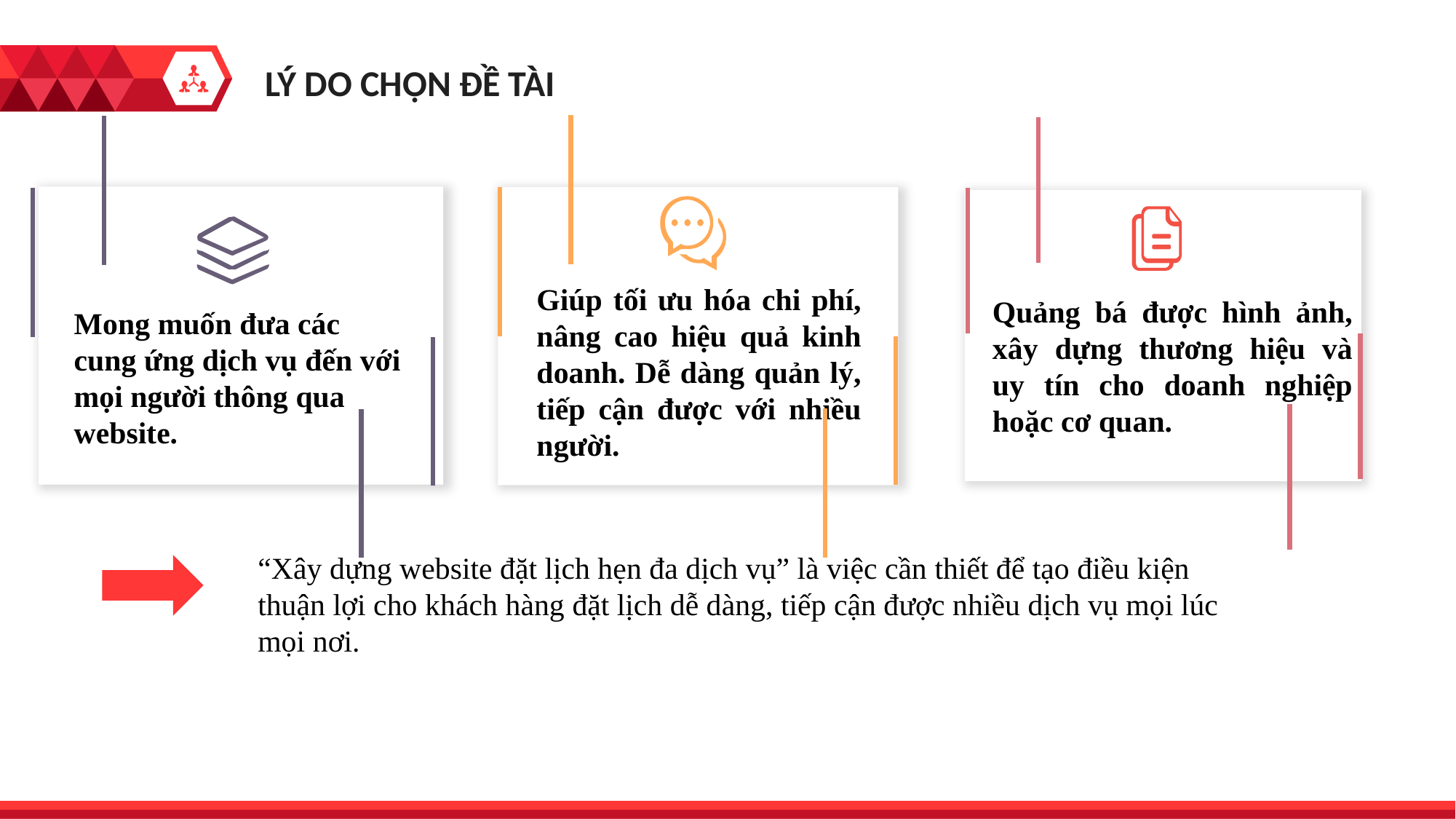

LÝ DO CHỌN ĐỀ TÀI

Giúp tối ưu hóa chi phí, nâng cao hiệu quả kinh doanh. Dễ dàng quản lý, tiếp cận được với nhiều người.

Mong muốn đưa các cung ứng dịch vụ đến với mọi người thông qua website.

Quảng bá được hình ảnh, xây dựng thương hiệu và uy tín cho doanh nghiệp hoặc cơ quan.
“Xây dựng website đặt lịch hẹn đa dịch vụ” là việc cần thiết để tạo điều kiện thuận lợi cho khách hàng đặt lịch dễ dàng, tiếp cận được nhiều dịch vụ mọi lúc mọi nơi.